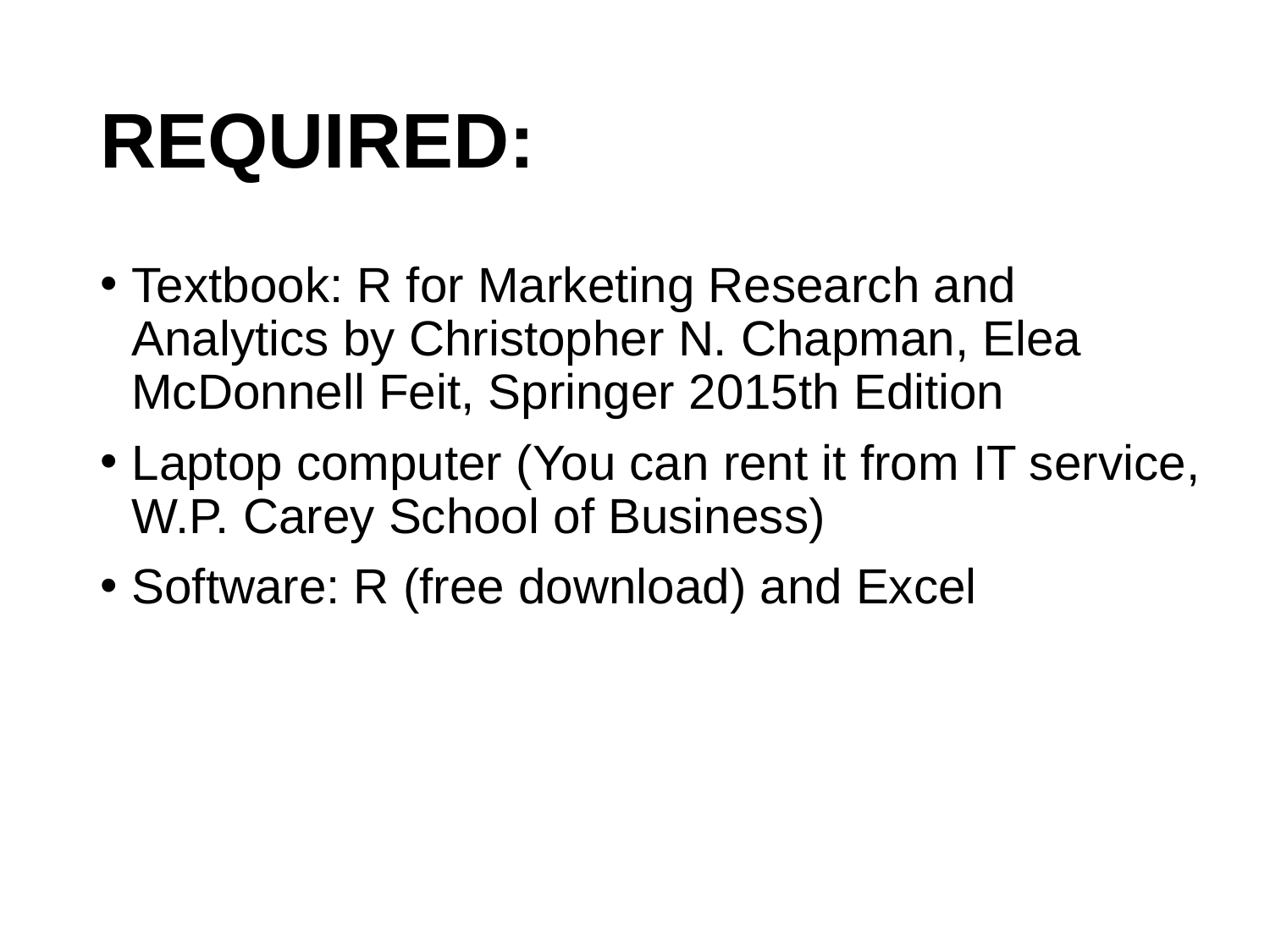

# Required:
Textbook: R for Marketing Research and Analytics by Christopher N. Chapman, Elea McDonnell Feit, Springer 2015th Edition
Laptop computer (You can rent it from IT service, W.P. Carey School of Business)
Software: R (free download) and Excel